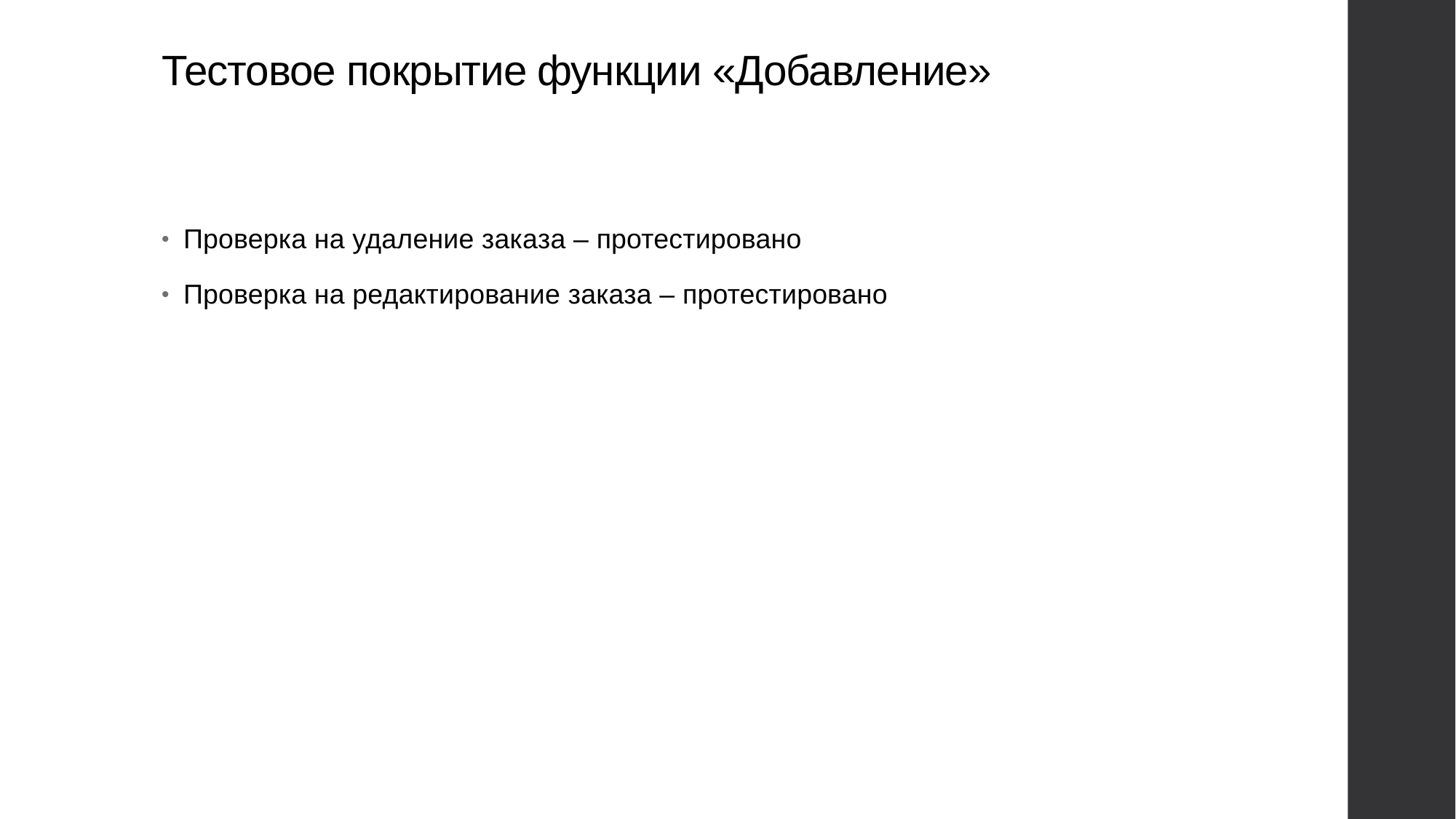

# Тестовое покрытие функции «Добавление»
Проверка на удаление заказа – протестировано
Проверка на редактирование заказа – протестировано